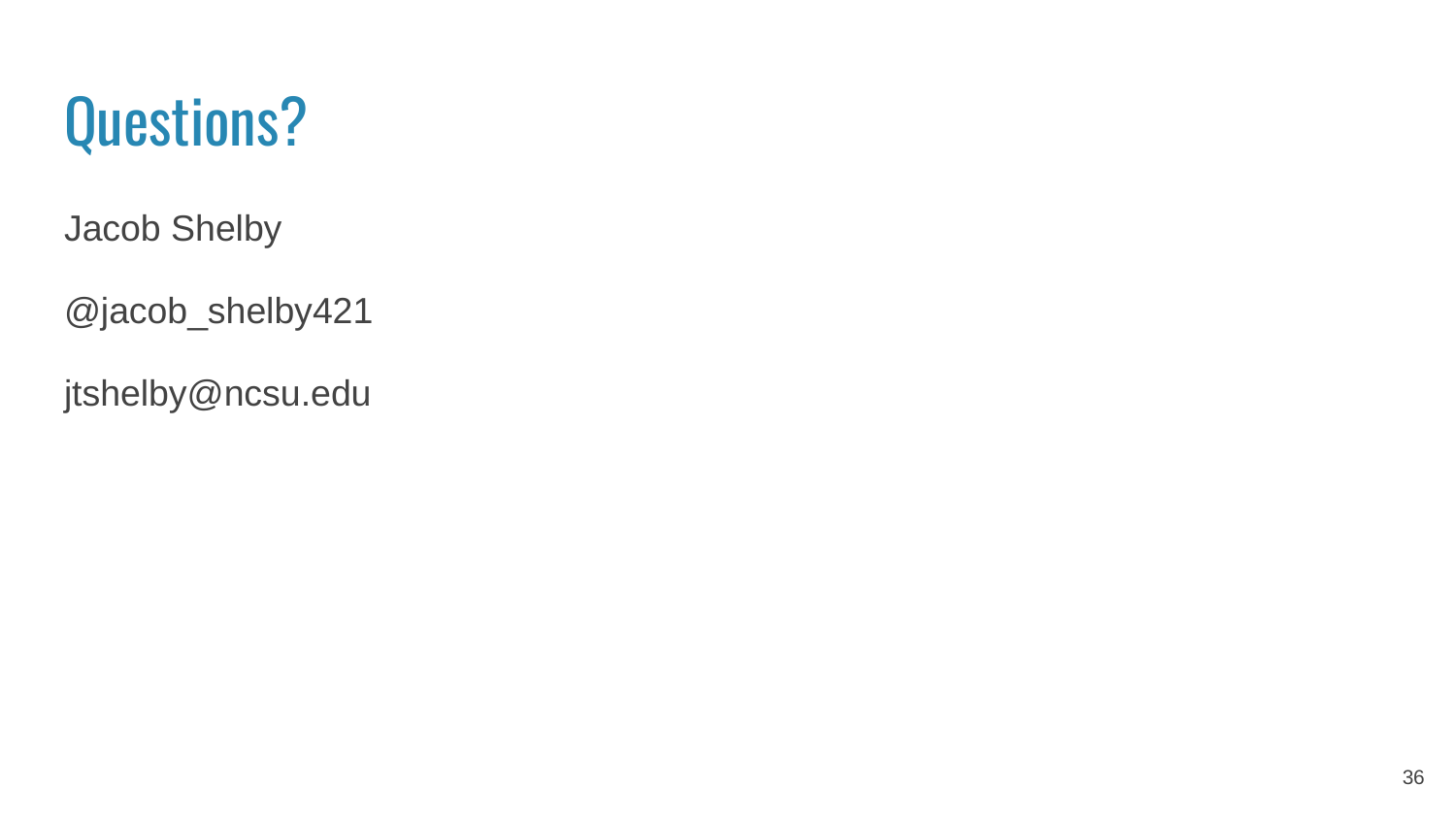

# Questions?
Jacob Shelby
@jacob_shelby421
jtshelby@ncsu.edu
36